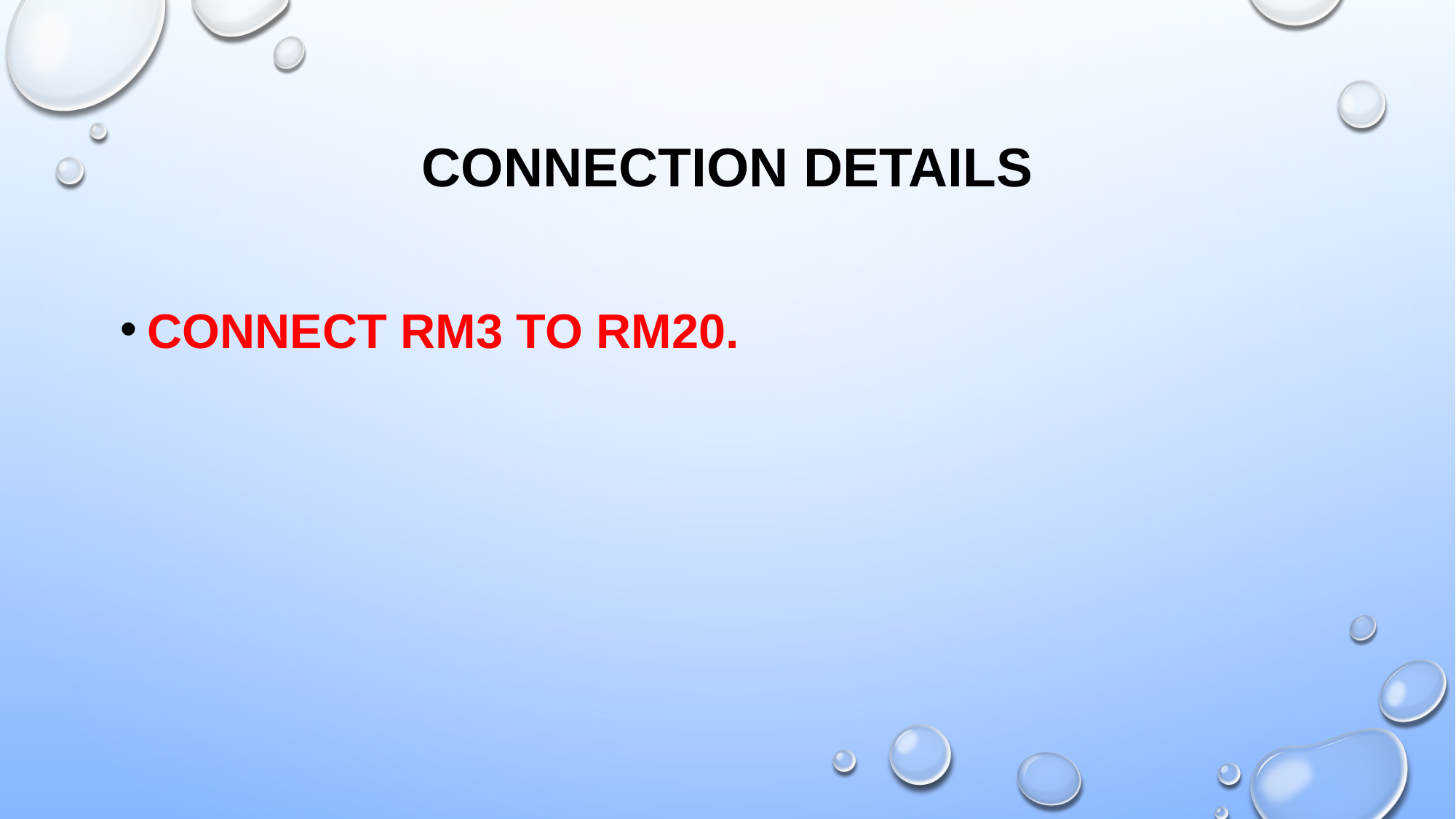

# Connection details
Connect RM3 to RM20.